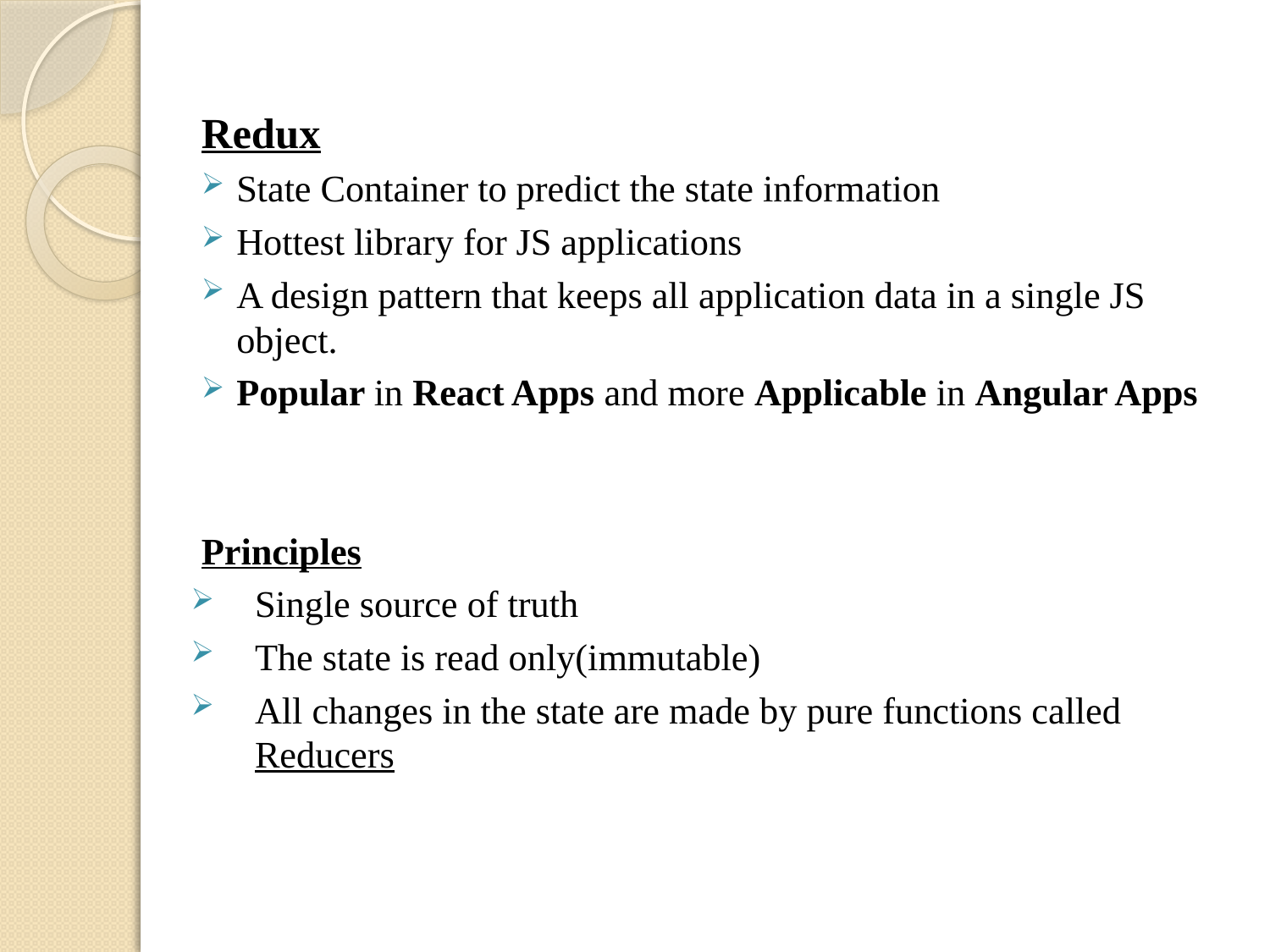

Redux
State Container to predict the state information
Hottest library for JS applications
A design pattern that keeps all application data in a single JS object.
Popular in React Apps and more Applicable in Angular Apps

Principles
Single source of truth
The state is read only(immutable)
All changes in the state are made by pure functions called Reducers